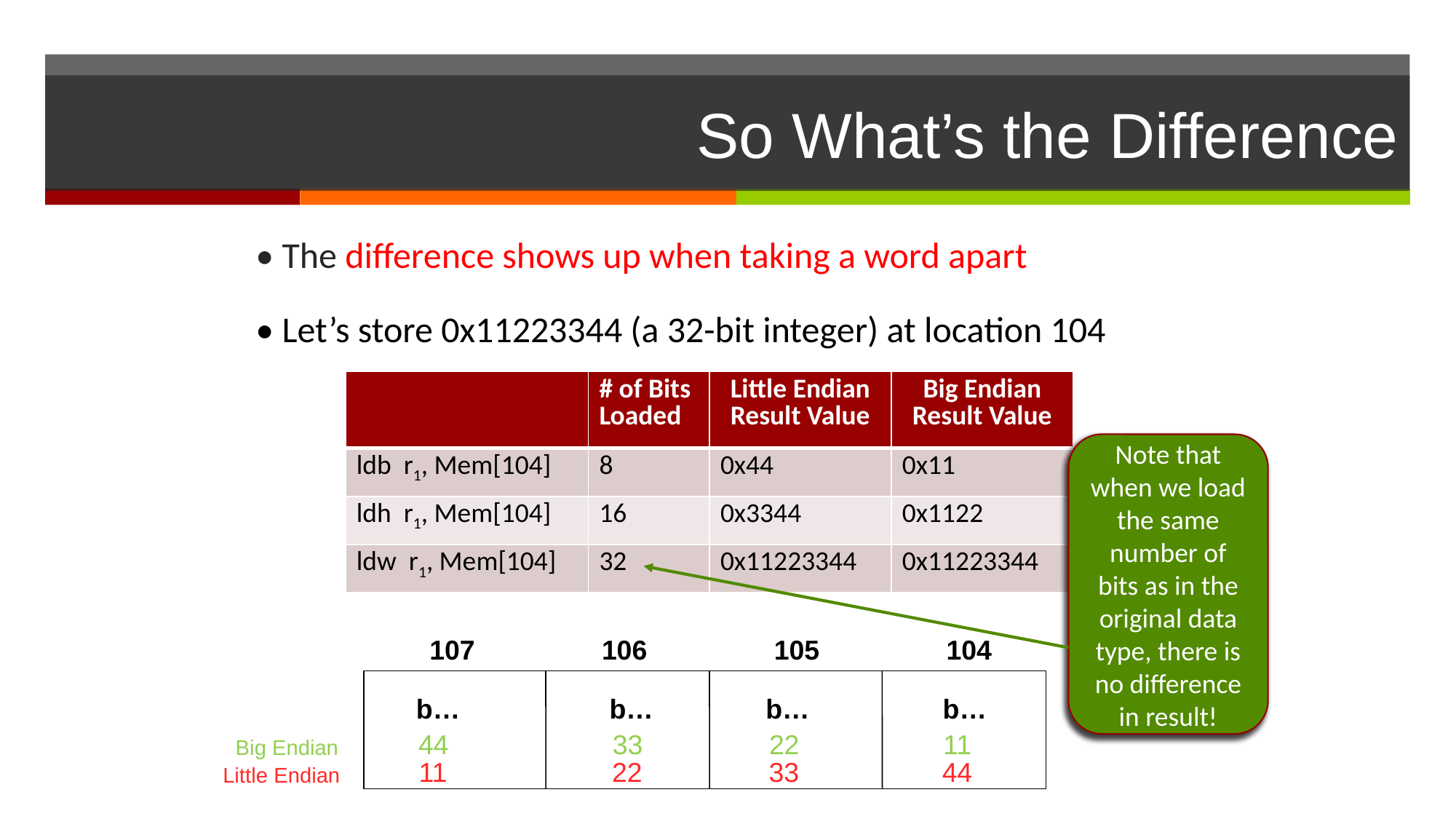

# So What’s the Difference
• The difference shows up when taking a word apart
• Let’s store 0x11223344 (a 32-bit integer) at location 104

|  | # of Bits Loaded | Little Endian Result Value | Big Endian Result Value |
| --- | --- | --- | --- |
| ldb r1, Mem[104] | 8 | 0x44 | 0x11 |
| ldh r1, Mem[104] | 16 | 0x3344 | 0x1122 |
| ldw r1, Mem[104] | 32 | 0x11223344 | 0x11223344 |
Note that when we load the same number of bits as in the original data type, there is no difference in result!
107
106
105
104

b…
b…
b…
b…
44
33
22
11
Big Endian
11
22
33
44
Little Endian